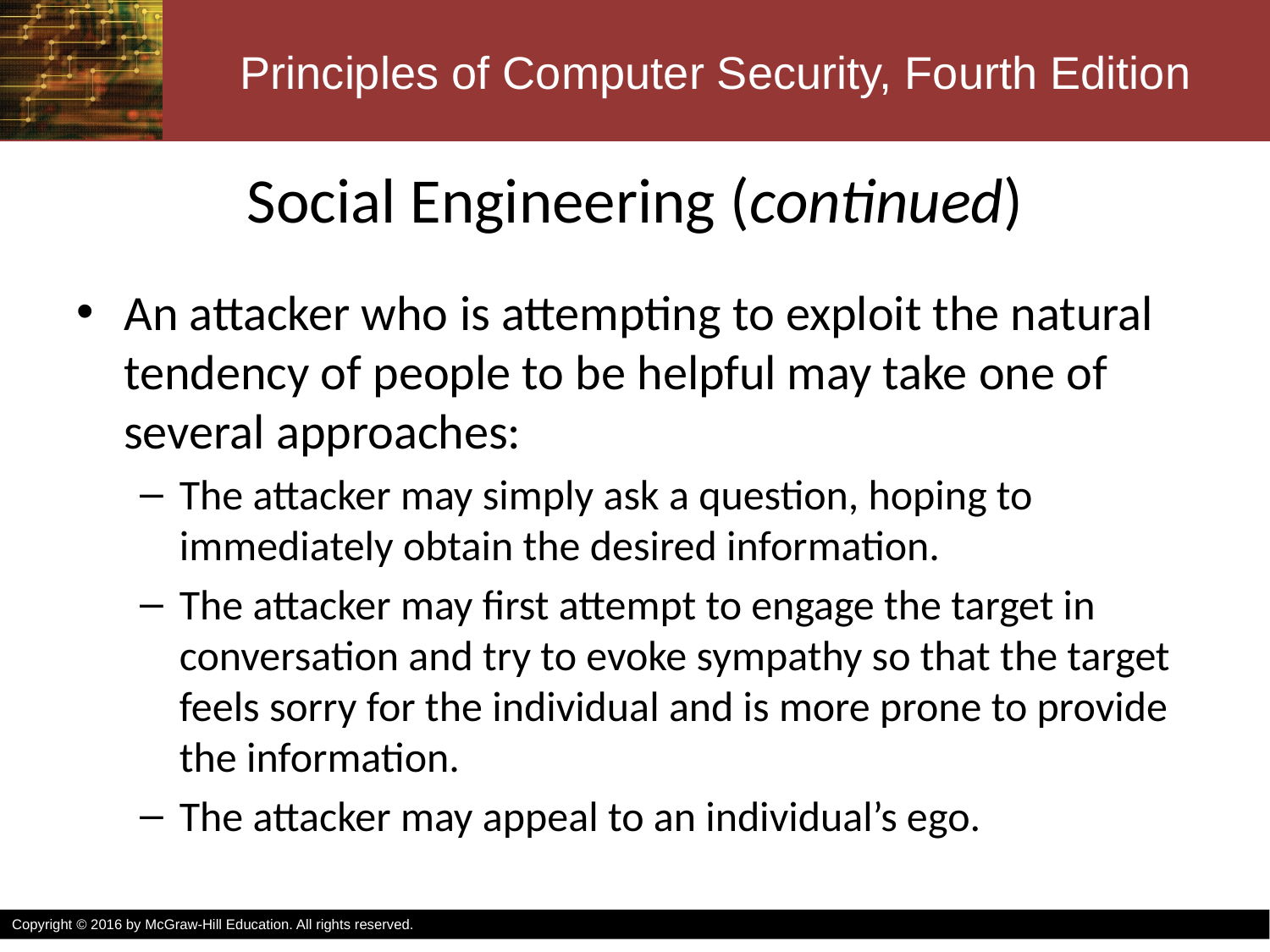

# Social Engineering (continued)
An attacker who is attempting to exploit the natural tendency of people to be helpful may take one of several approaches:
The attacker may simply ask a question, hoping to immediately obtain the desired information.
The attacker may first attempt to engage the target in conversation and try to evoke sympathy so that the target feels sorry for the individual and is more prone to provide the information.
The attacker may appeal to an individual’s ego.